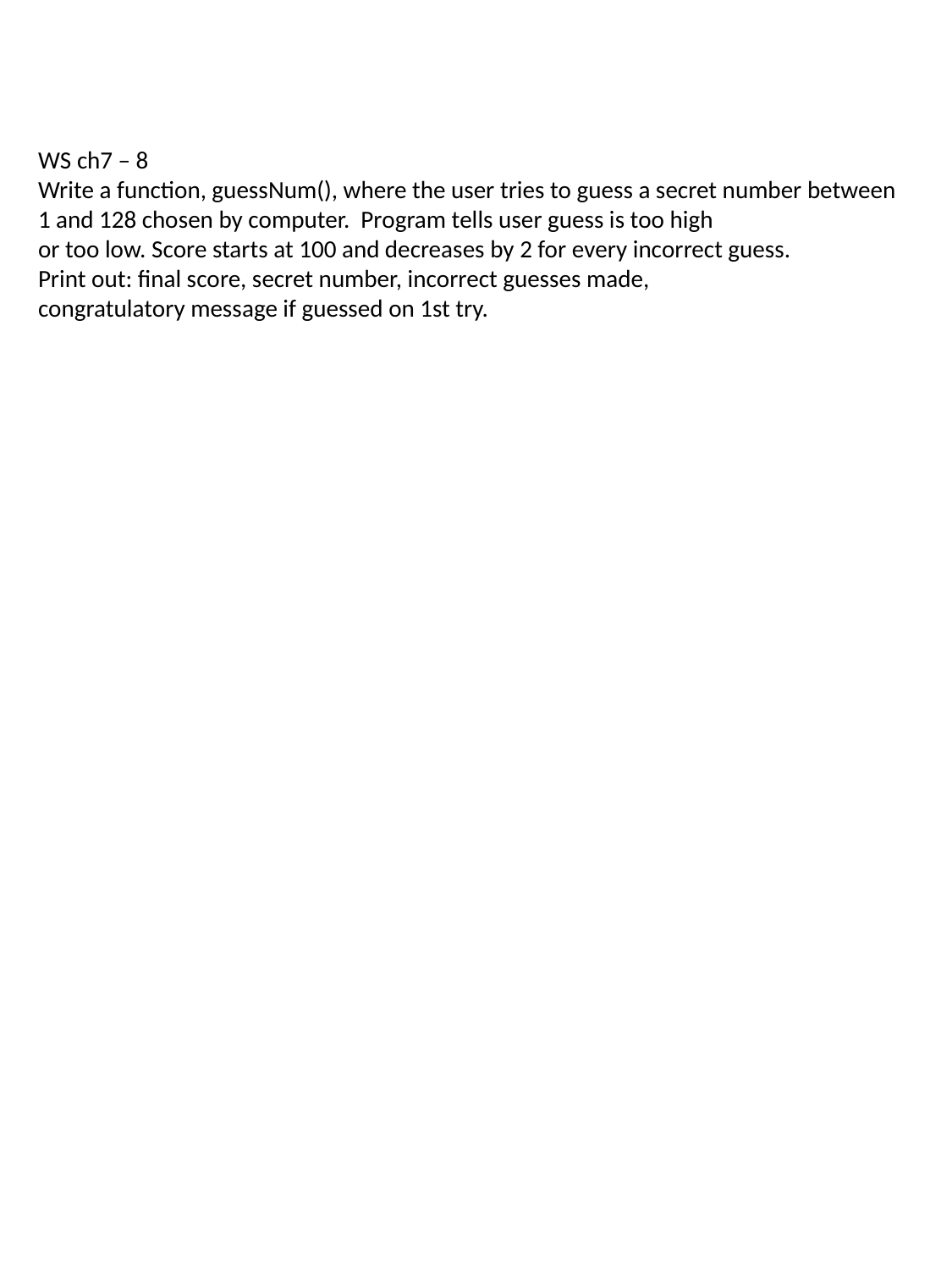

WS ch7 – 8
Write a function, guessNum(), where the user tries to guess a secret number between 1 and 128 chosen by computer.  Program tells user guess is too high
or too low. Score starts at 100 and decreases by 2 for every incorrect guess.
Print out: final score, secret number, incorrect guesses made,
congratulatory message if guessed on 1st try.